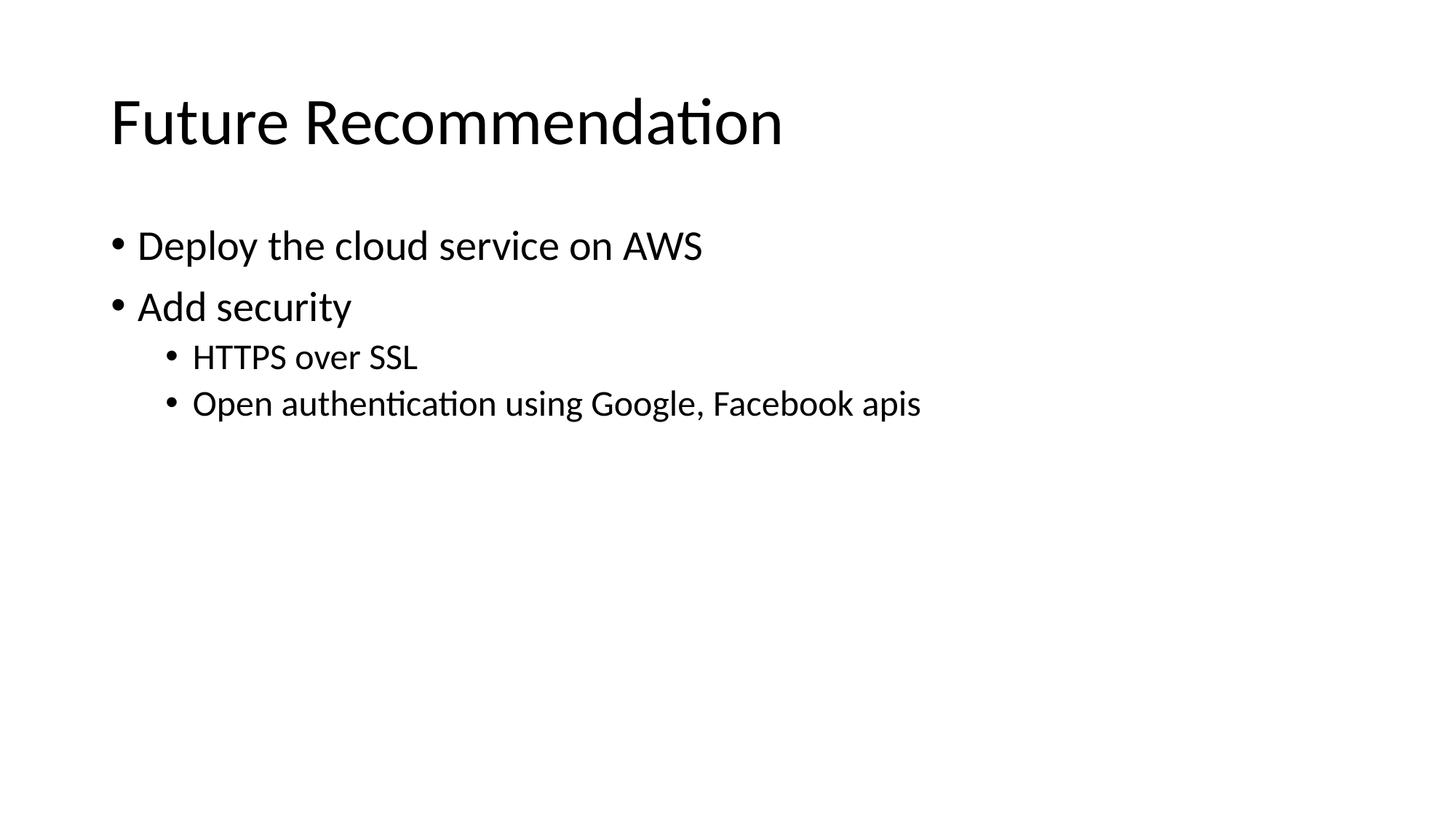

# Future Recommendation
Deploy the cloud service on AWS
Add security
HTTPS over SSL
Open authentication using Google, Facebook apis